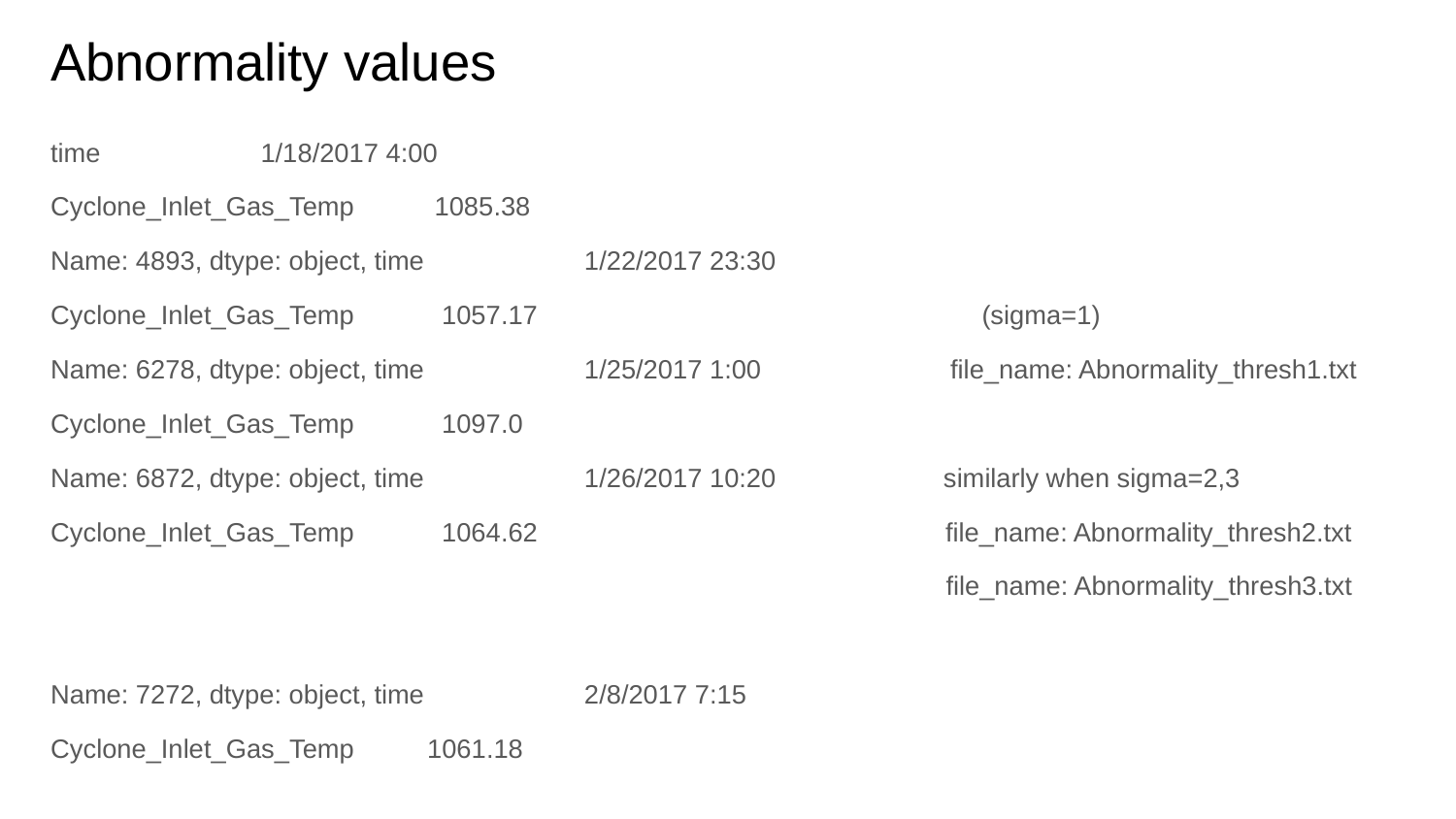

# Abnormality values
time                      1/18/2017 4:00
Cyclone_Inlet_Gas_Temp           1085.38
Name: 4893, dtype: object, time                      1/22/2017 23:30
Cyclone_Inlet_Gas_Temp            1057.17                                                             (sigma=1)
Name: 6278, dtype: object, time                      1/25/2017 1:00                          file_name: Abnormality_thresh1.txt
Cyclone_Inlet_Gas_Temp            1097.0
Name: 6872, dtype: object, time                      1/26/2017 10:20                       similarly when sigma=2,3
Cyclone_Inlet_Gas_Temp            1064.62                                                        file_name: Abnormality_thresh2.txt
                                                                                                                           file_name: Abnormality_thresh3.txt

Name: 7272, dtype: object, time                      2/8/2017 7:15
Cyclone_Inlet_Gas_Temp          1061.18